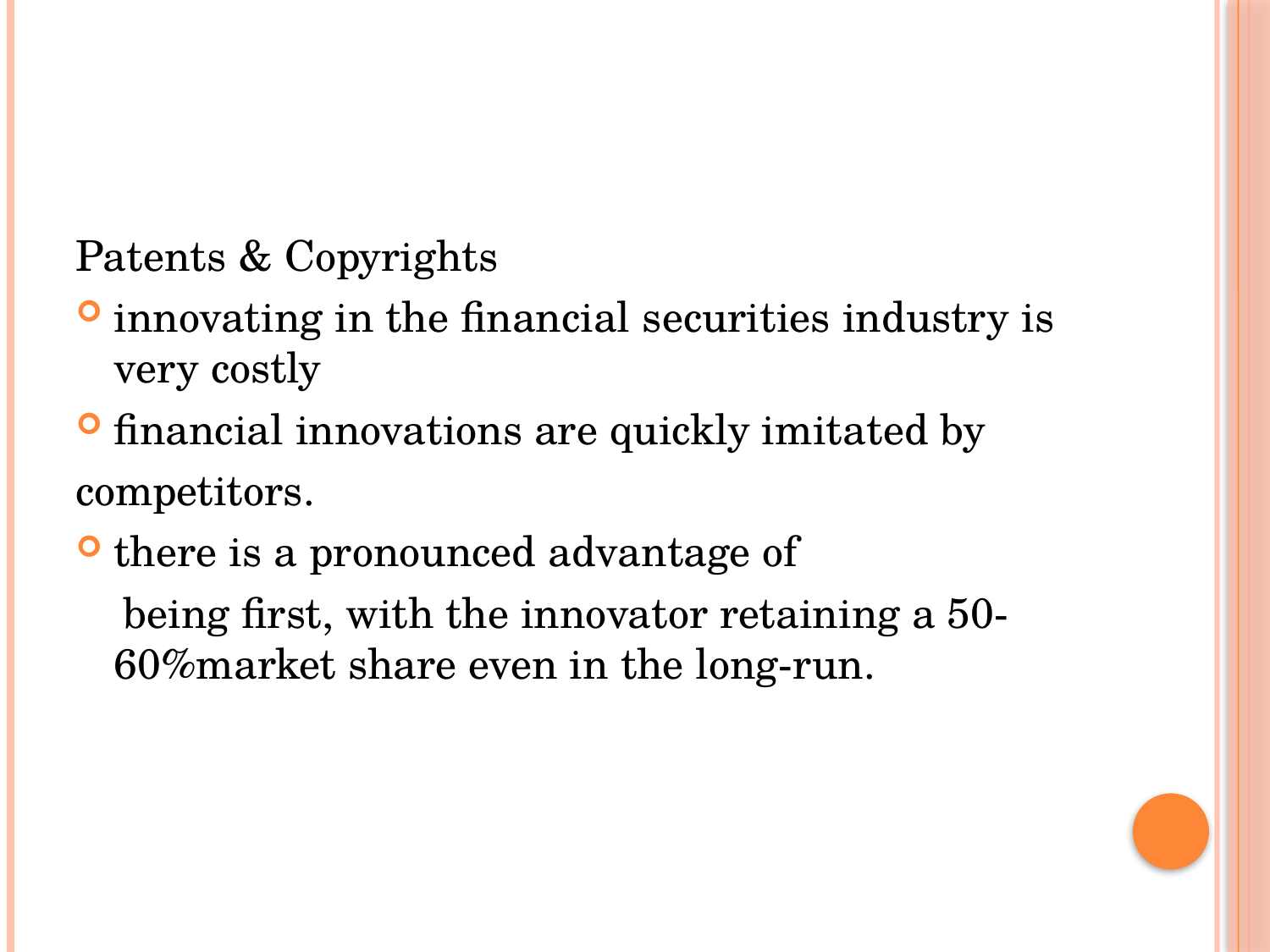

#
Patents & Copyrights
innovating in the financial securities industry is very costly
financial innovations are quickly imitated by
competitors.
there is a pronounced advantage of
    being first, with the innovator retaining a 50-60%market share even in the long-run.